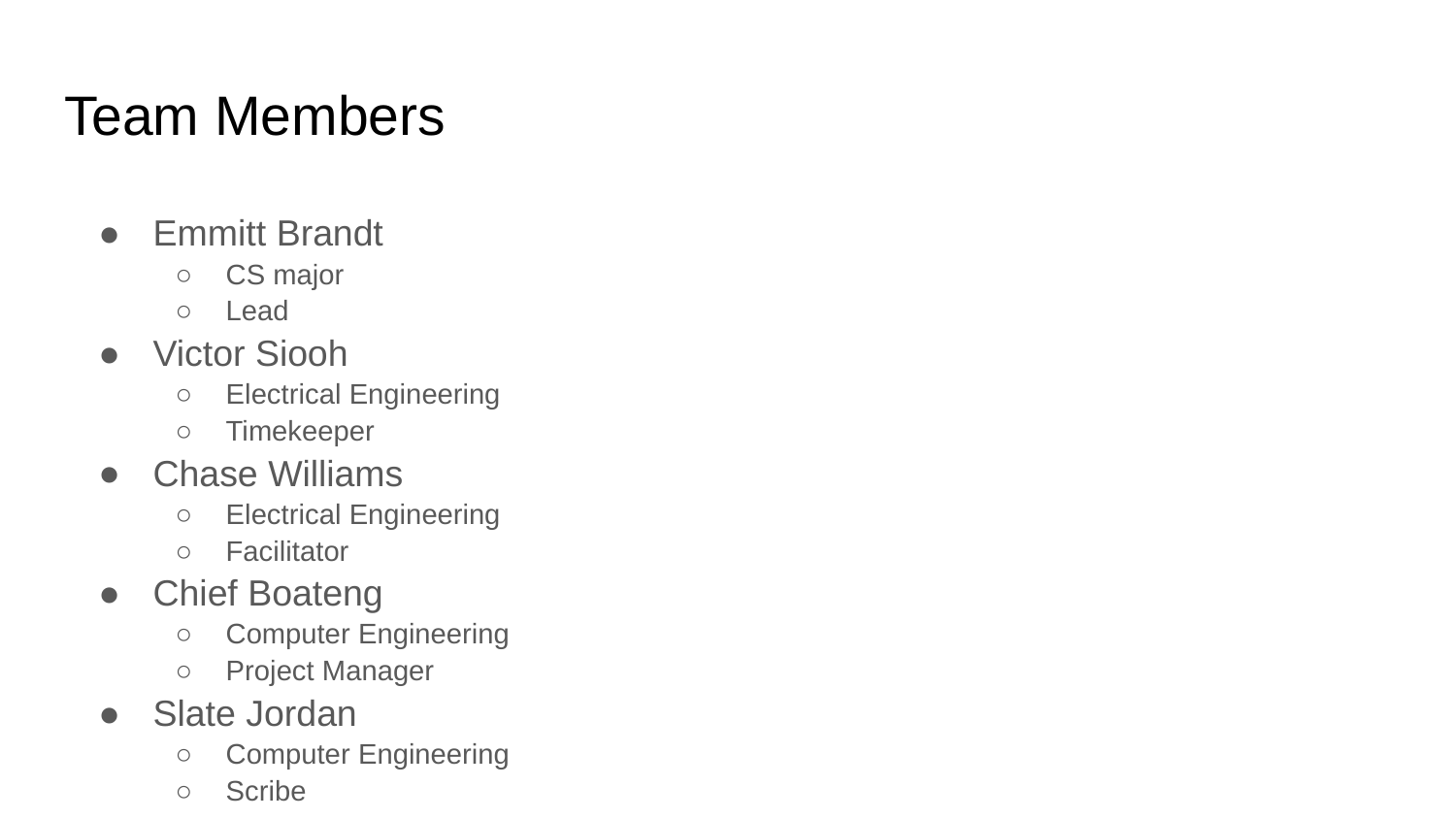

# Team Members

Emmitt Brandt
CS major
Lead
Victor Siooh
Electrical Engineering
Timekeeper
Chase Williams
Electrical Engineering
Facilitator
Chief Boateng
Computer Engineering
Project Manager
Slate Jordan
Computer Engineering
Scribe